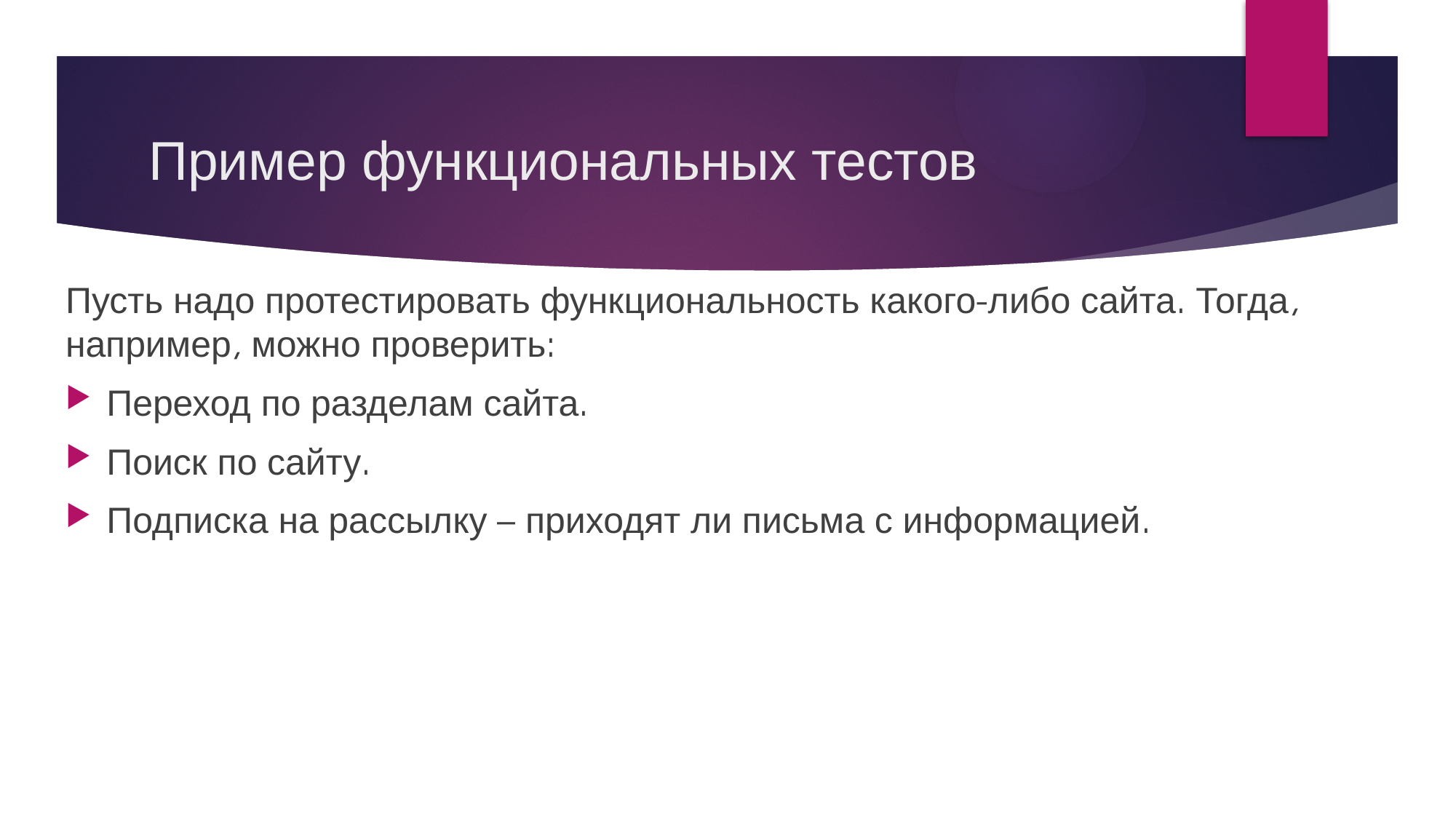

# Пример функциональных тестов
Пусть надо протестировать функциональность какого-либо сайта. Тогда, например, можно проверить:
Переход по разделам сайта.
Поиск по сайту.
Подписка на рассылку – приходят ли письма с информацией.